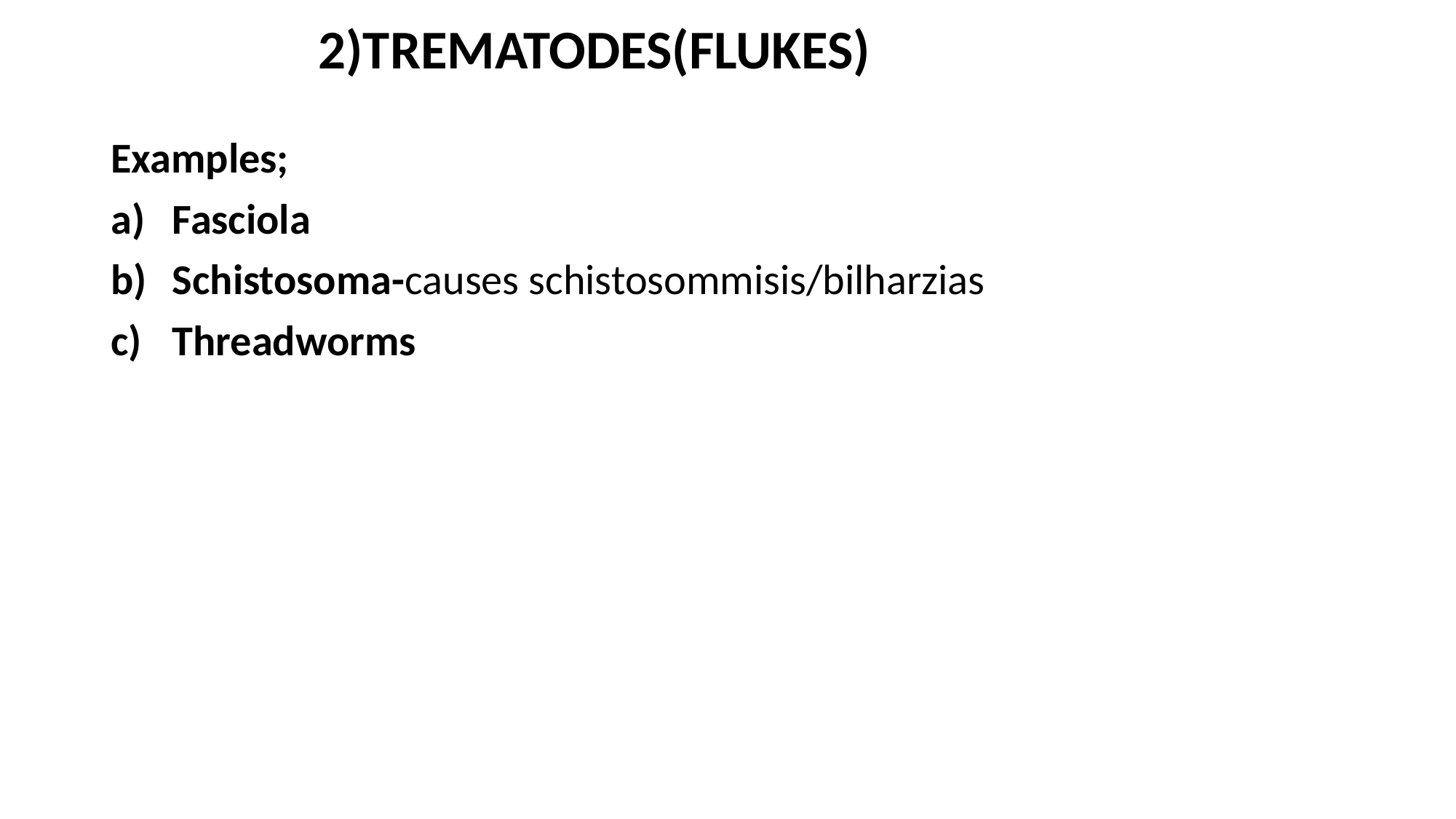

# 2)TREMATODES(FLUKES)
Examples;
Fasciola
Schistosoma-causes schistosommisis/bilharzias
Threadworms